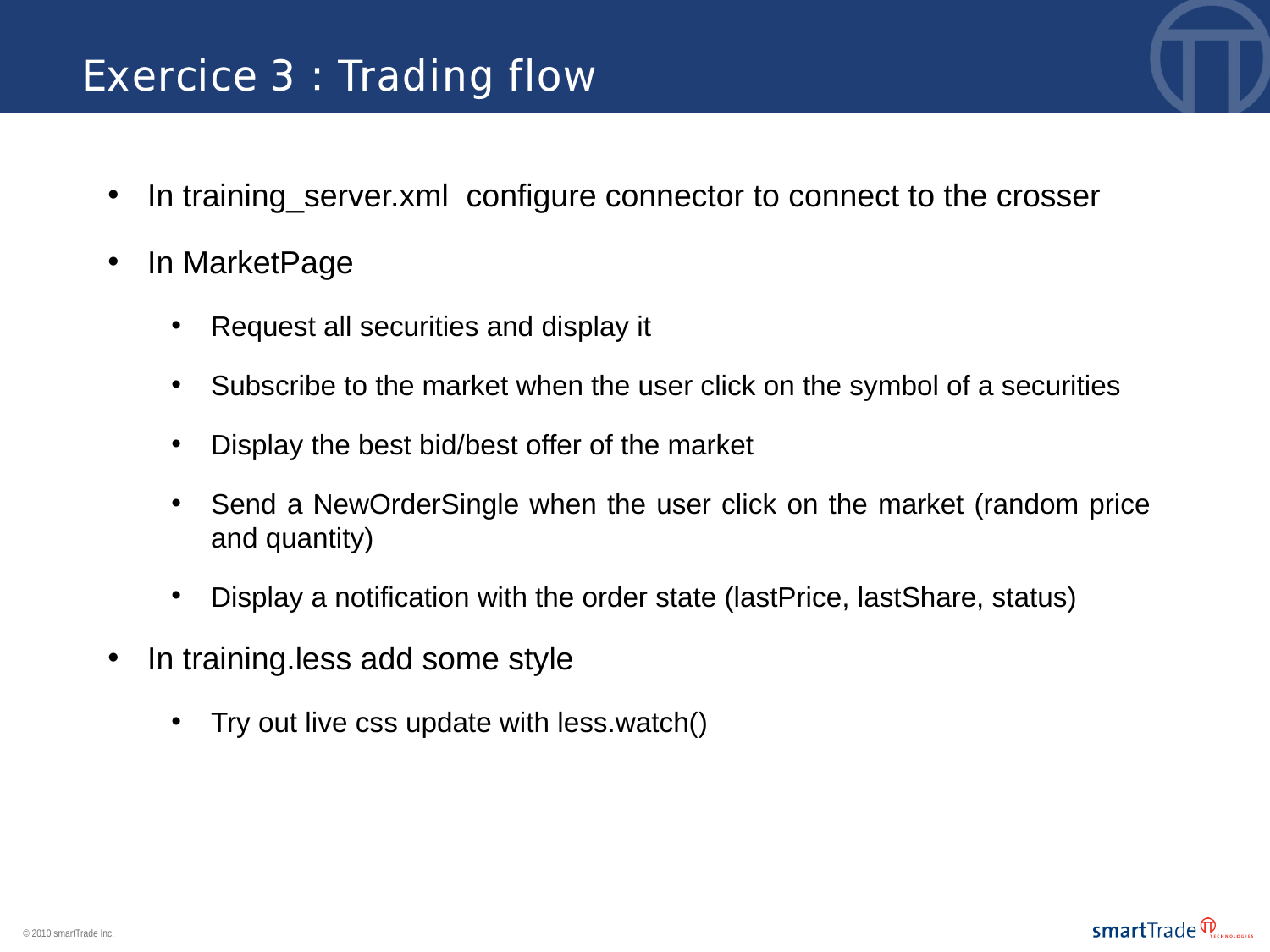

Exercice 3 : Trading flow
In training_server.xml  configure connector to connect to the crosser
In MarketPage
Request all securities and display it
Subscribe to the market when the user click on the symbol of a securities
Display the best bid/best offer of the market
Send a NewOrderSingle when the user click on the market (random price and quantity)
Display a notification with the order state (lastPrice, lastShare, status)
In training.less add some style
Try out live css update with less.watch()